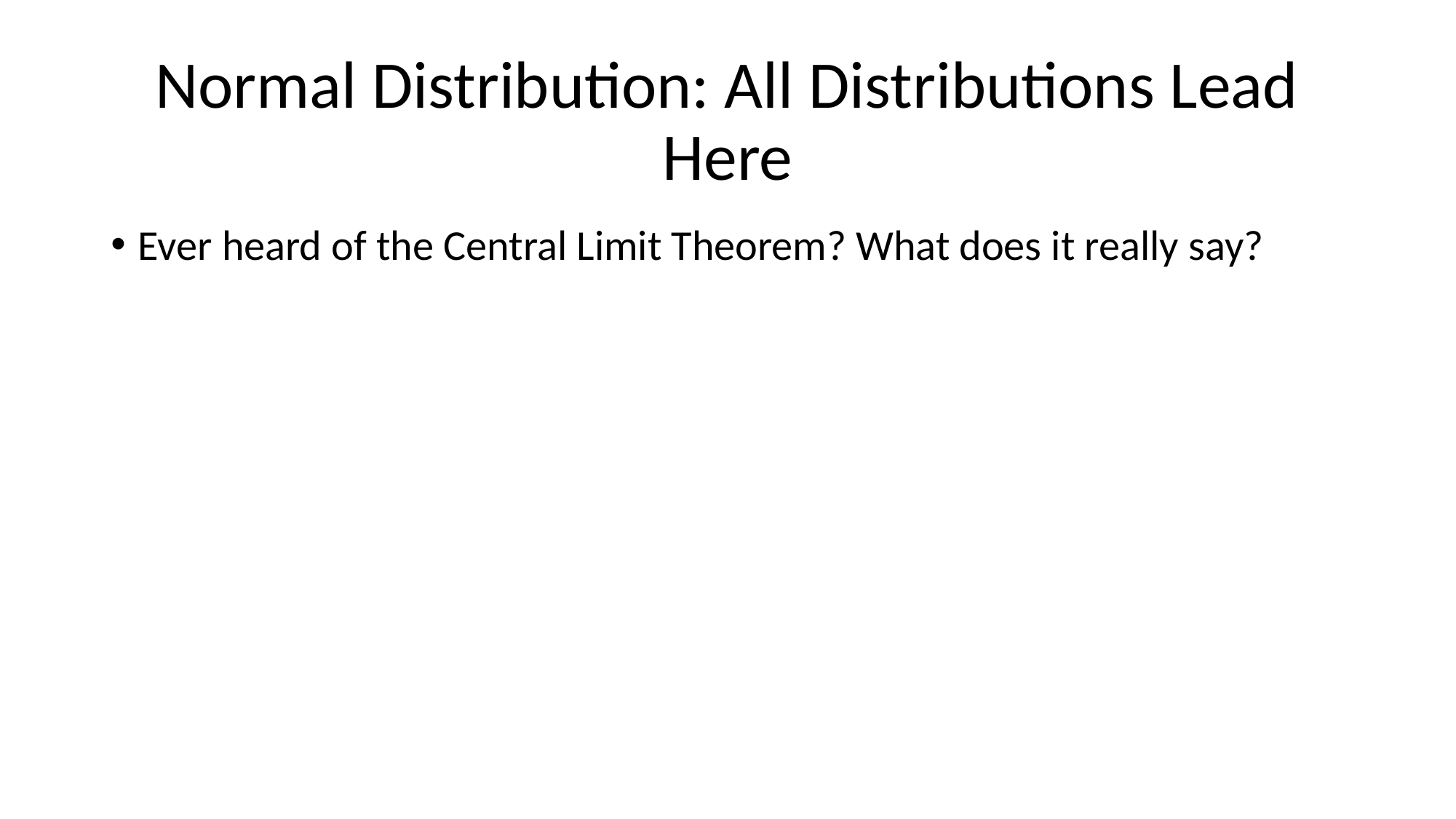

# Normal Distribution: All Distributions Lead Here
Ever heard of the Central Limit Theorem? What does it really say?